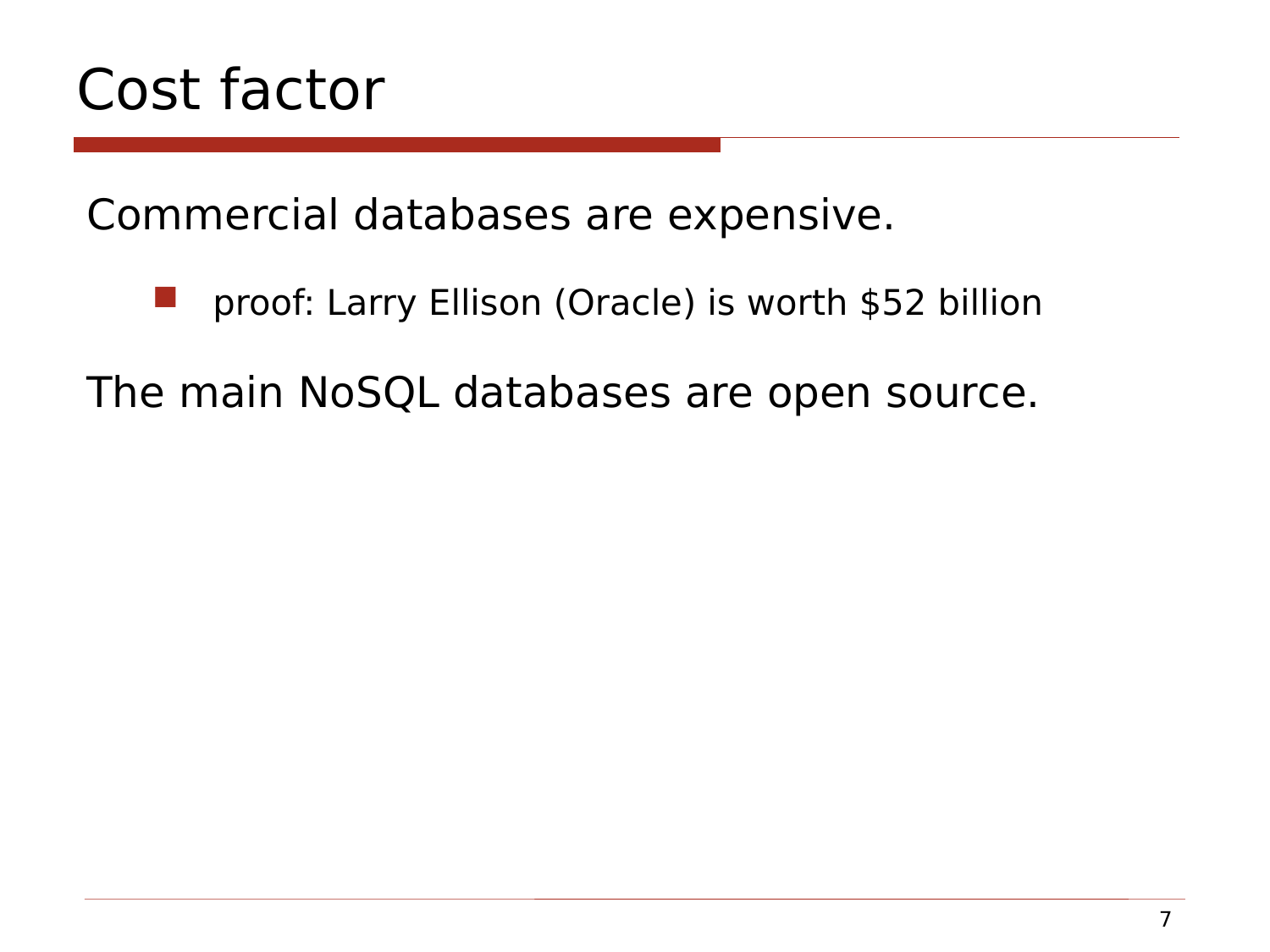

# Cost factor
Commercial databases are expensive.
proof: Larry Ellison (Oracle) is worth $52 billion
The main NoSQL databases are open source.
7